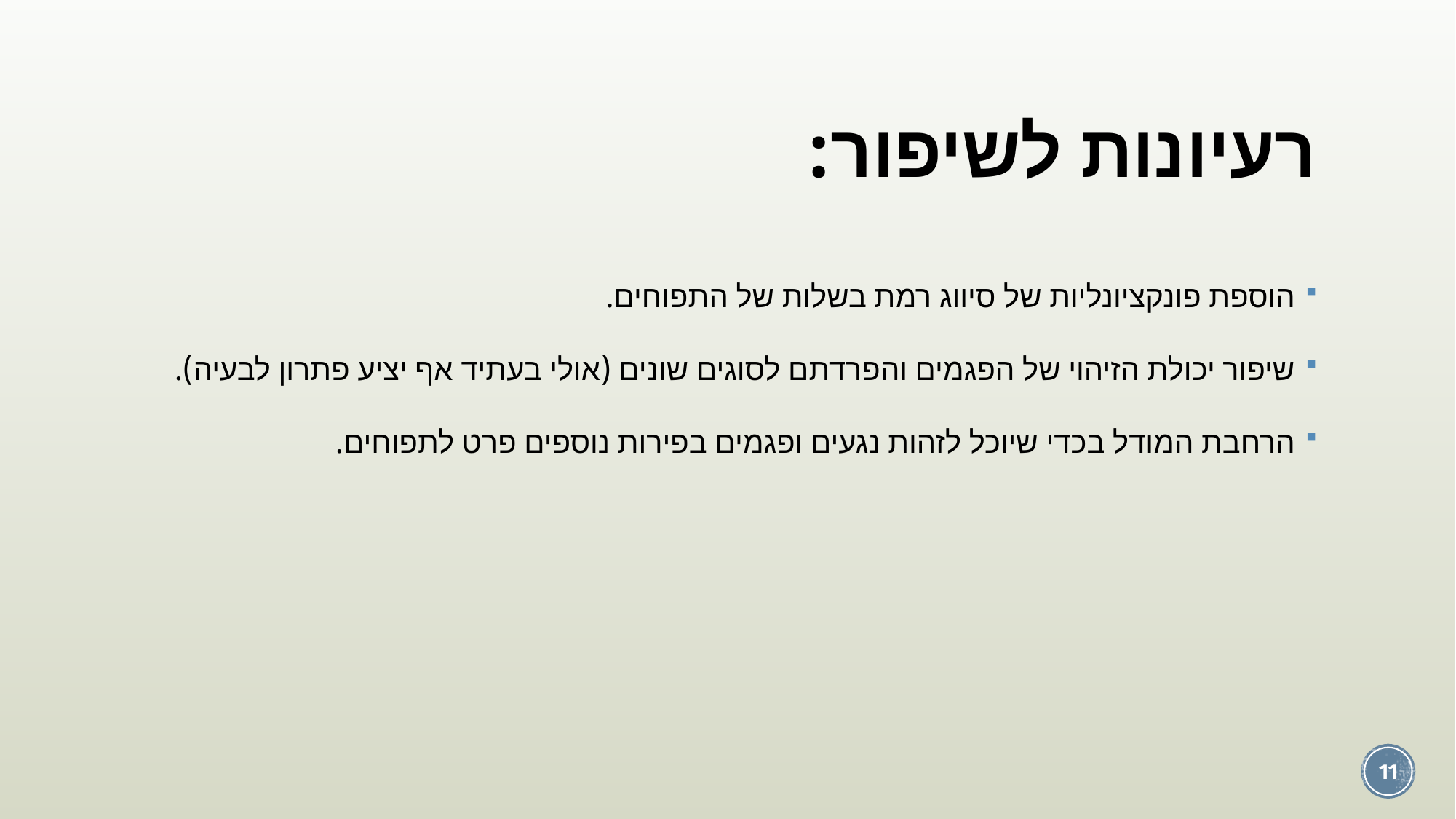

# רעיונות לשיפור:
הוספת פונקציונליות של סיווג רמת בשלות של התפוחים.
שיפור יכולת הזיהוי של הפגמים והפרדתם לסוגים שונים (אולי בעתיד אף יציע פתרון לבעיה).
הרחבת המודל בכדי שיוכל לזהות נגעים ופגמים בפירות נוספים פרט לתפוחים.

11